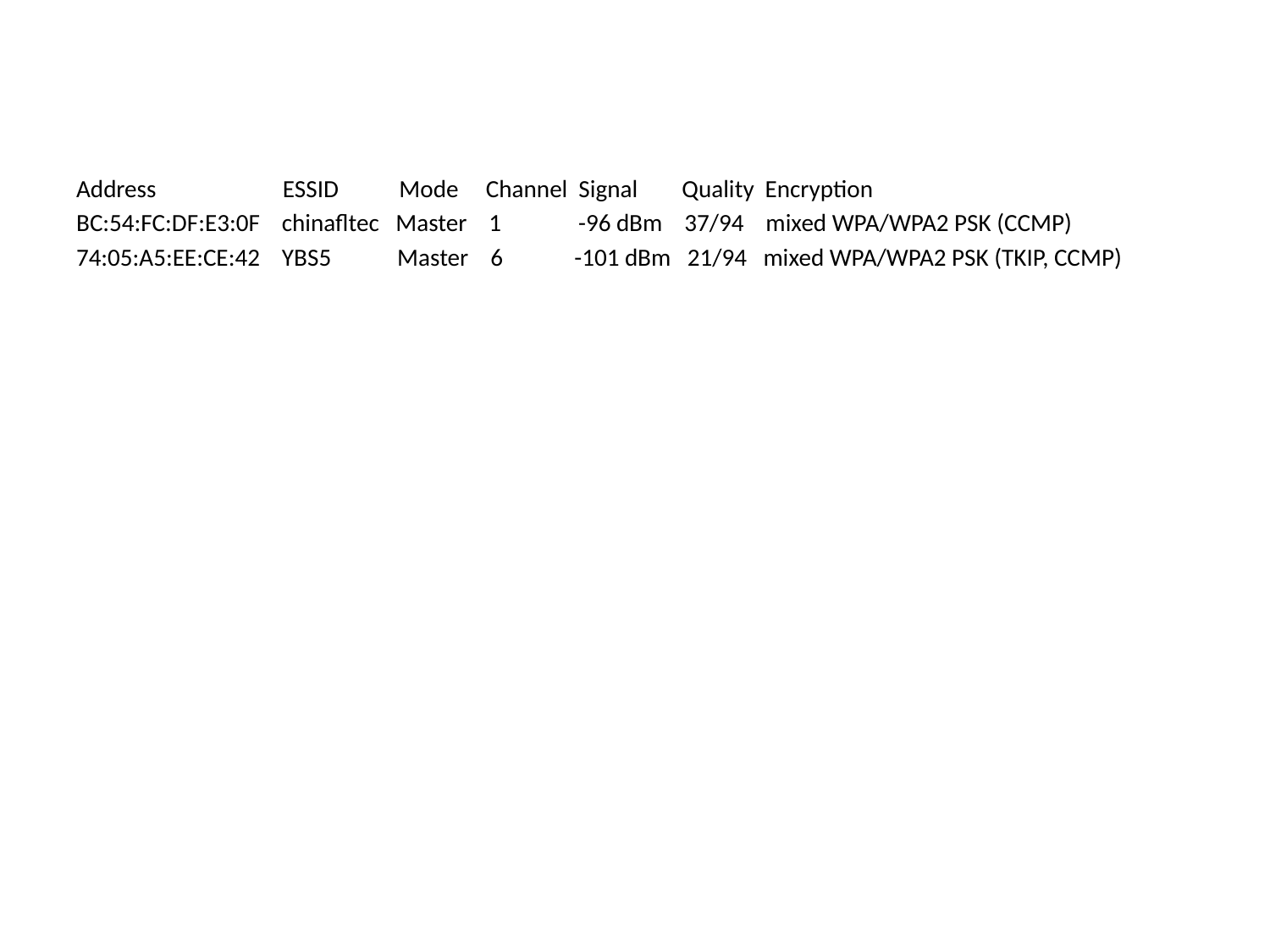

Address                       ESSID           Mode     Channel  Signal        Quality  Encryption
BC:54:FC:DF:E3:0F    chinafltec   Master    1              -96 dBm    37/94    mixed WPA/WPA2 PSK (CCMP)
74:05:A5:EE:CE:42    YBS5            Master    6             -101 dBm   21/94   mixed WPA/WPA2 PSK (TKIP, CCMP)